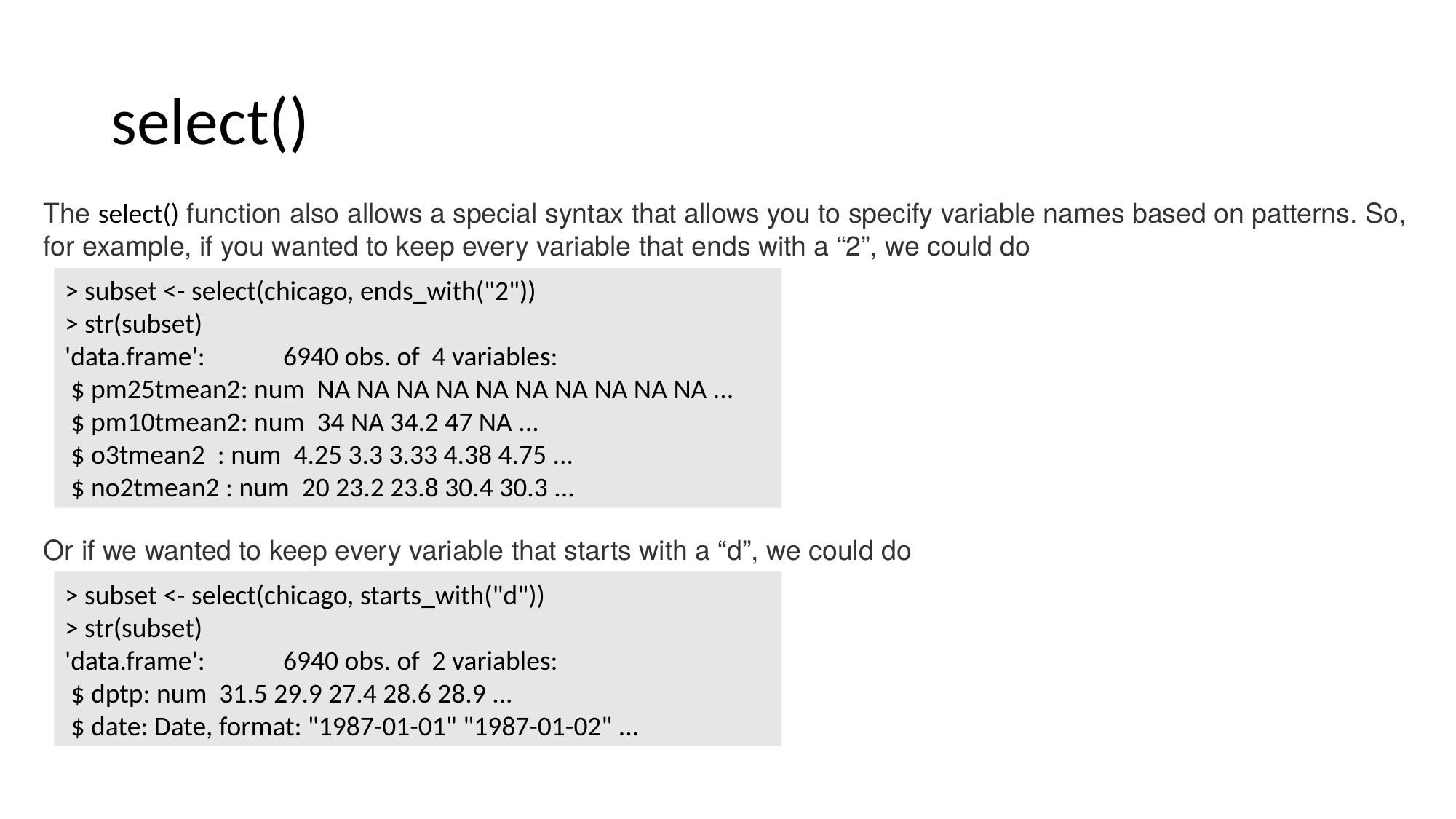

# select()
The select() function also allows a special syntax that allows you to specify variable names based on patterns. So, for example, if you wanted to keep every variable that ends with a “2”, we could do
> subset <- select(chicago, ends_with("2"))
> str(subset)
'data.frame':	6940 obs. of  4 variables:
 $ pm25tmean2: num  NA NA NA NA NA NA NA NA NA NA ...
 $ pm10tmean2: num  34 NA 34.2 47 NA ...
 $ o3tmean2  : num  4.25 3.3 3.33 4.38 4.75 ...
 $ no2tmean2 : num  20 23.2 23.8 30.4 30.3 ...
Or if we wanted to keep every variable that starts with a “d”, we could do
> subset <- select(chicago, starts_with("d"))
> str(subset)
'data.frame':	6940 obs. of  2 variables:
 $ dptp: num  31.5 29.9 27.4 28.6 28.9 ...
 $ date: Date, format: "1987-01-01" "1987-01-02" ...